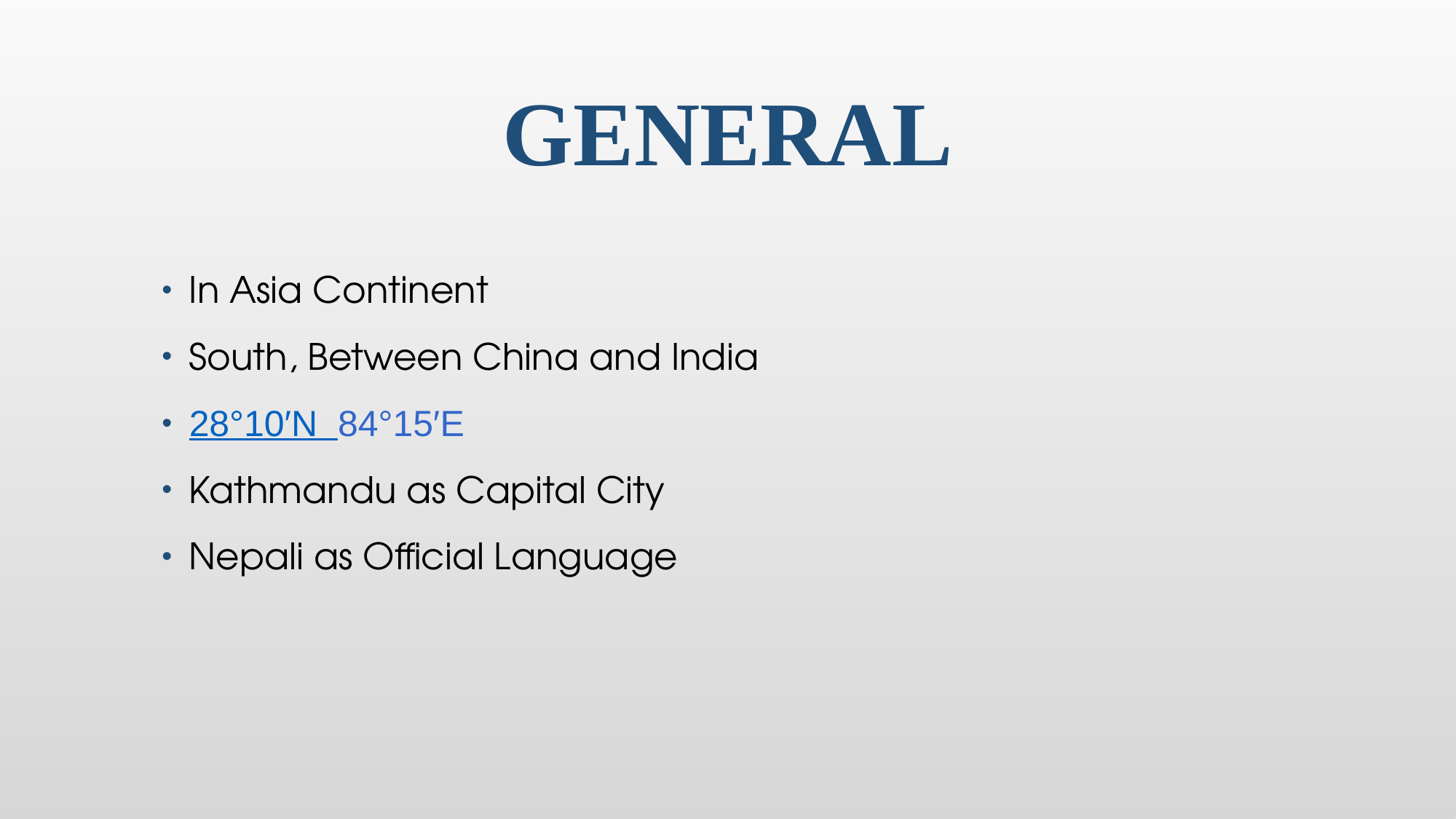

# General
In Asia Continent
South, Between China and India
28°10′N  84°15′E
Kathmandu as Capital City
Nepali as Official Language